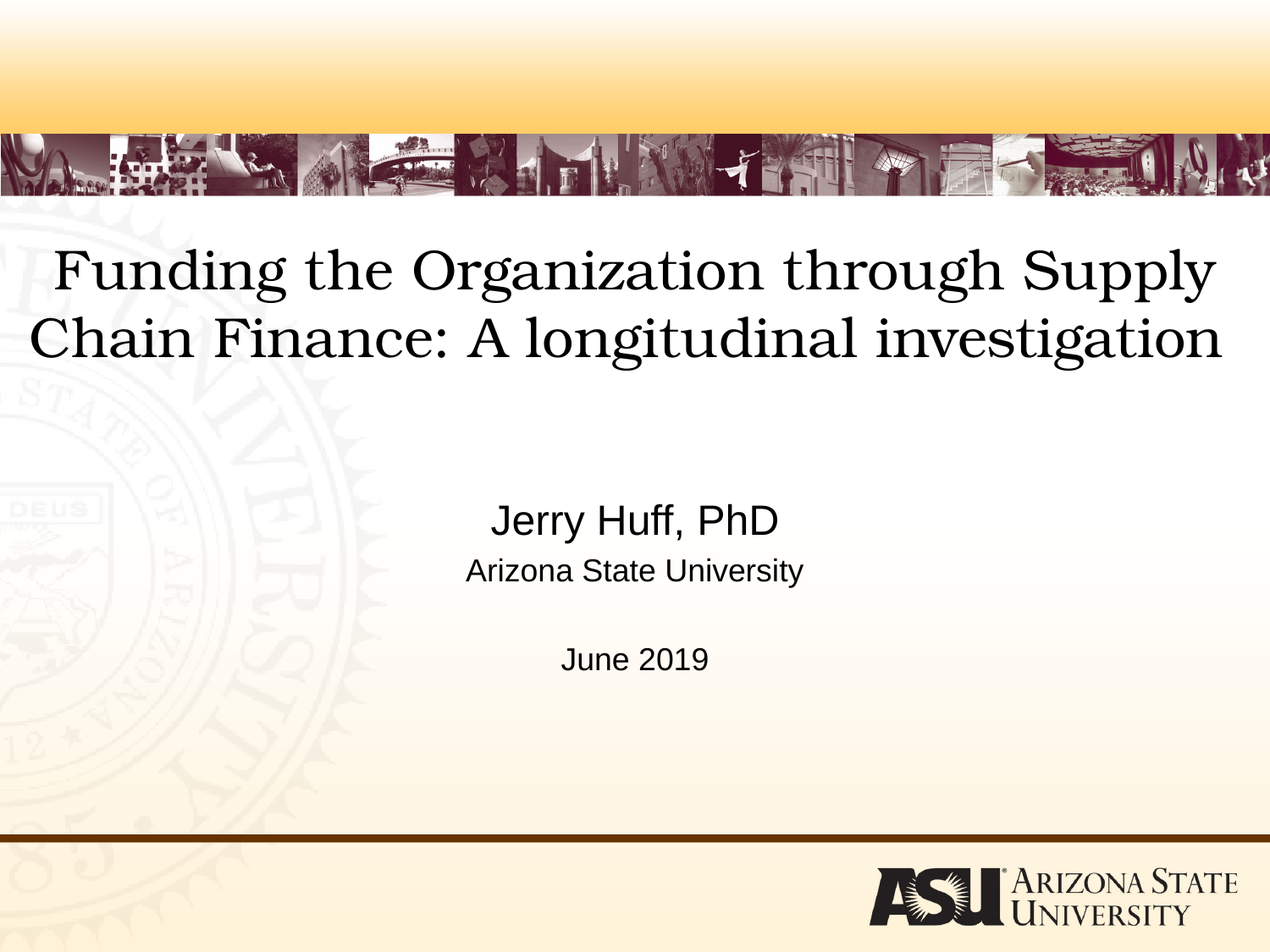

# Funding the Organization through Supply Chain Finance: A longitudinal investigation
Jerry Huff, PhD
Arizona State University

June 2019